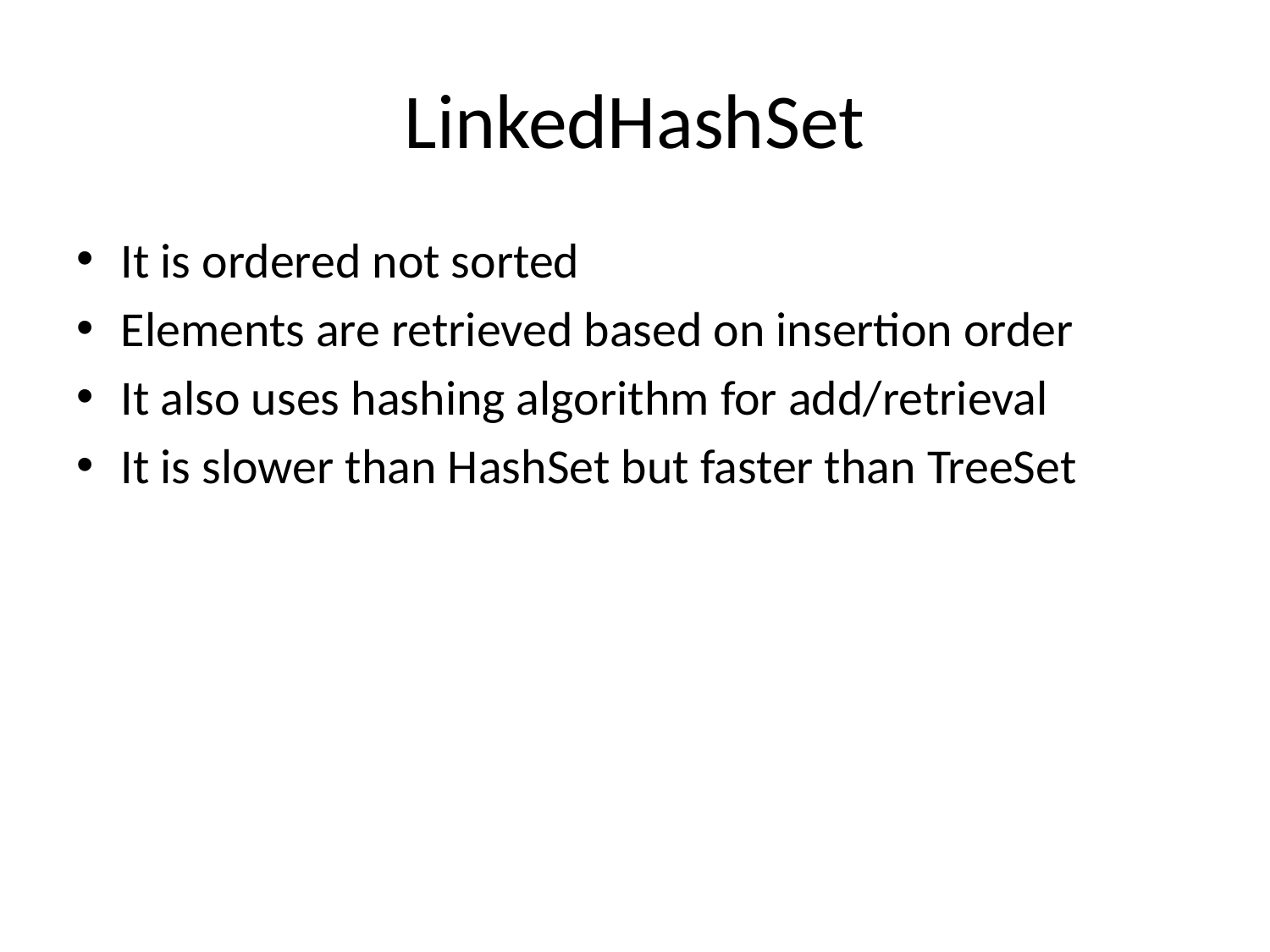

# LinkedHashSet
It is ordered not sorted
Elements are retrieved based on insertion order
It also uses hashing algorithm for add/retrieval
It is slower than HashSet but faster than TreeSet